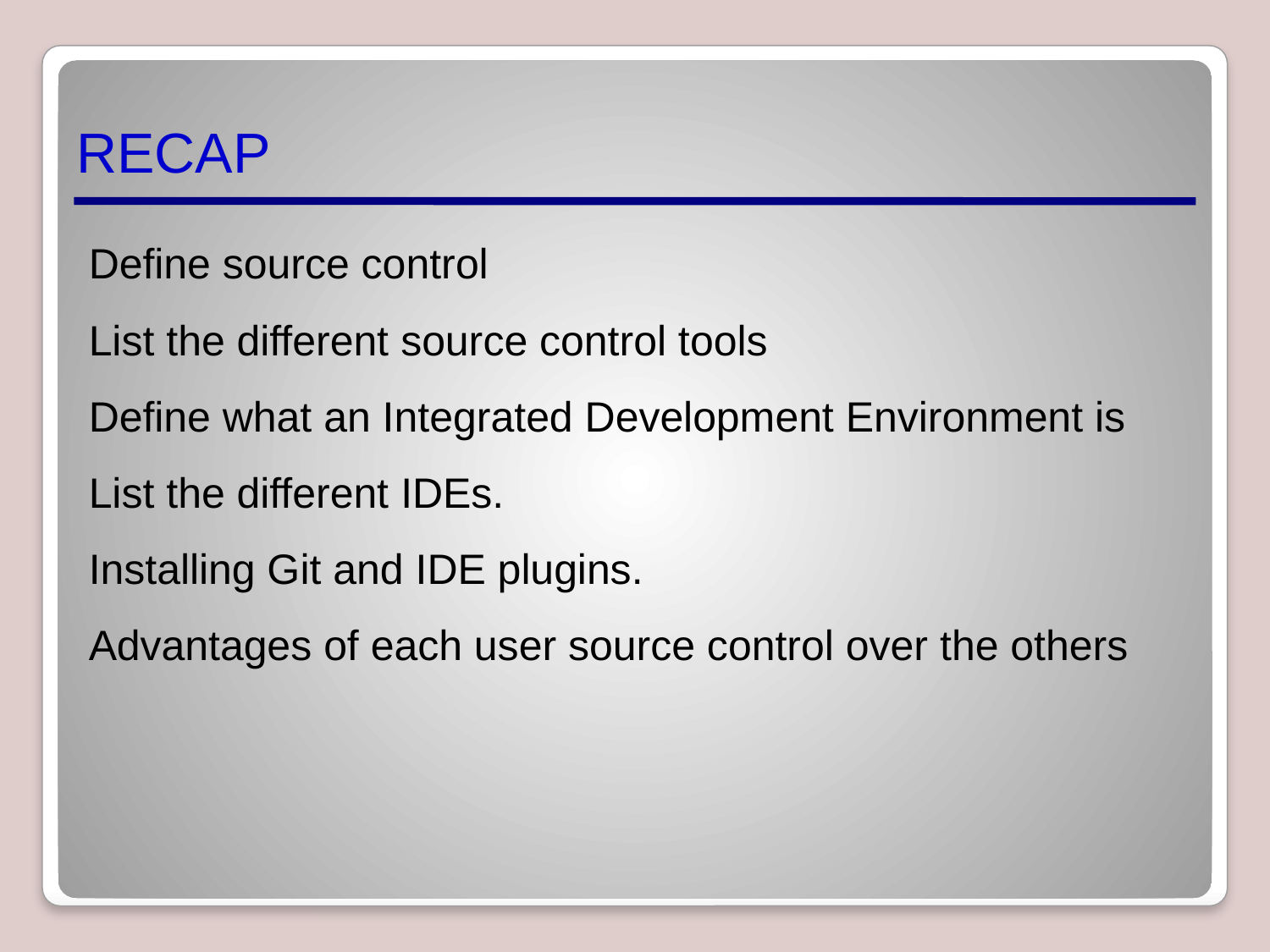

# RECAP

Define source control
List the different source control tools
Define what an Integrated Development Environment is
List the different IDEs.
Installing Git and IDE plugins.
Advantages of each user source control over the others